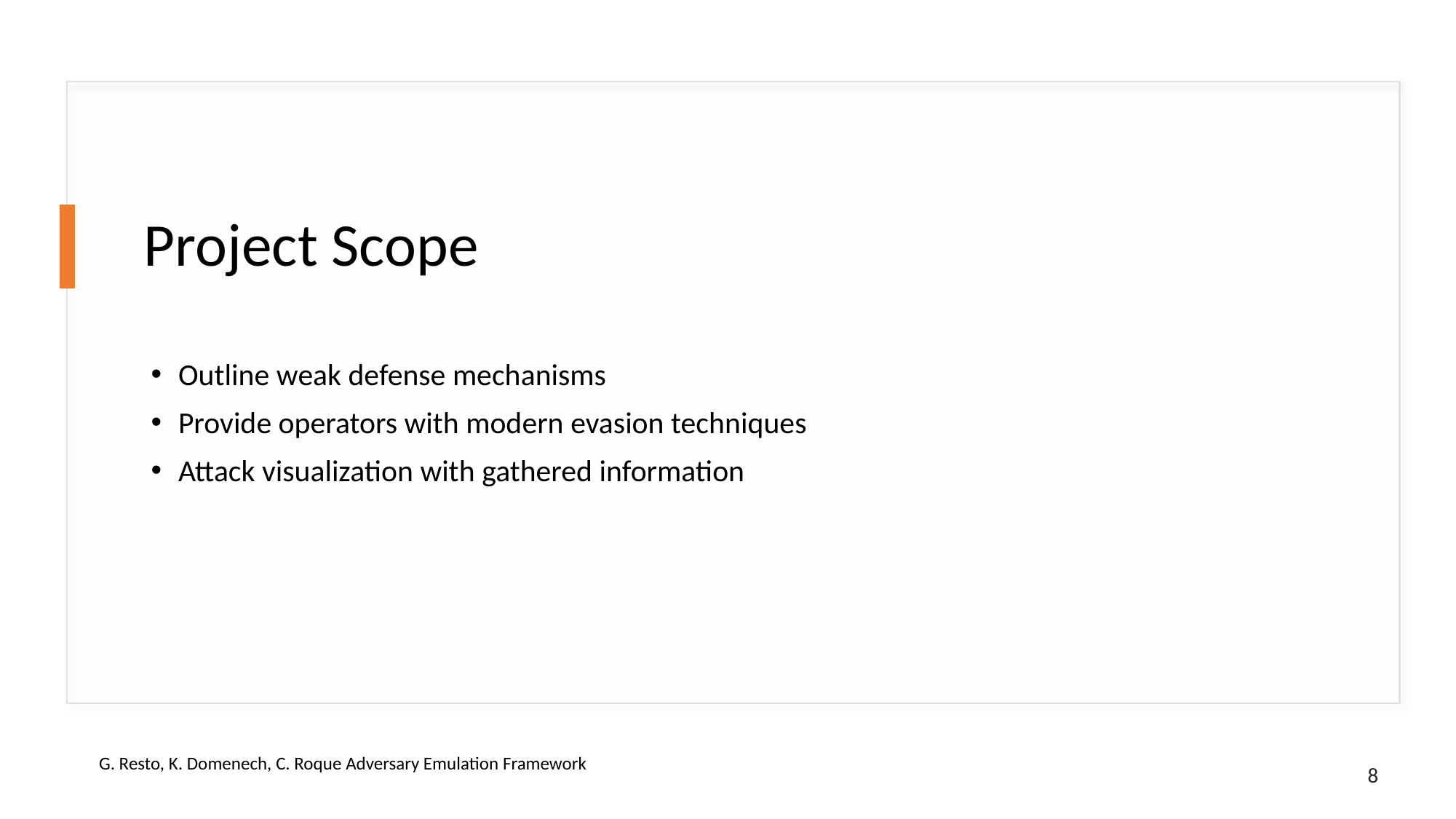

# Project Scope

Outline weak defense mechanisms
Provide operators with modern evasion techniques
Attack visualization with gathered information

G. Resto, K. Domenech, C. Roque Adversary Emulation Framework
8